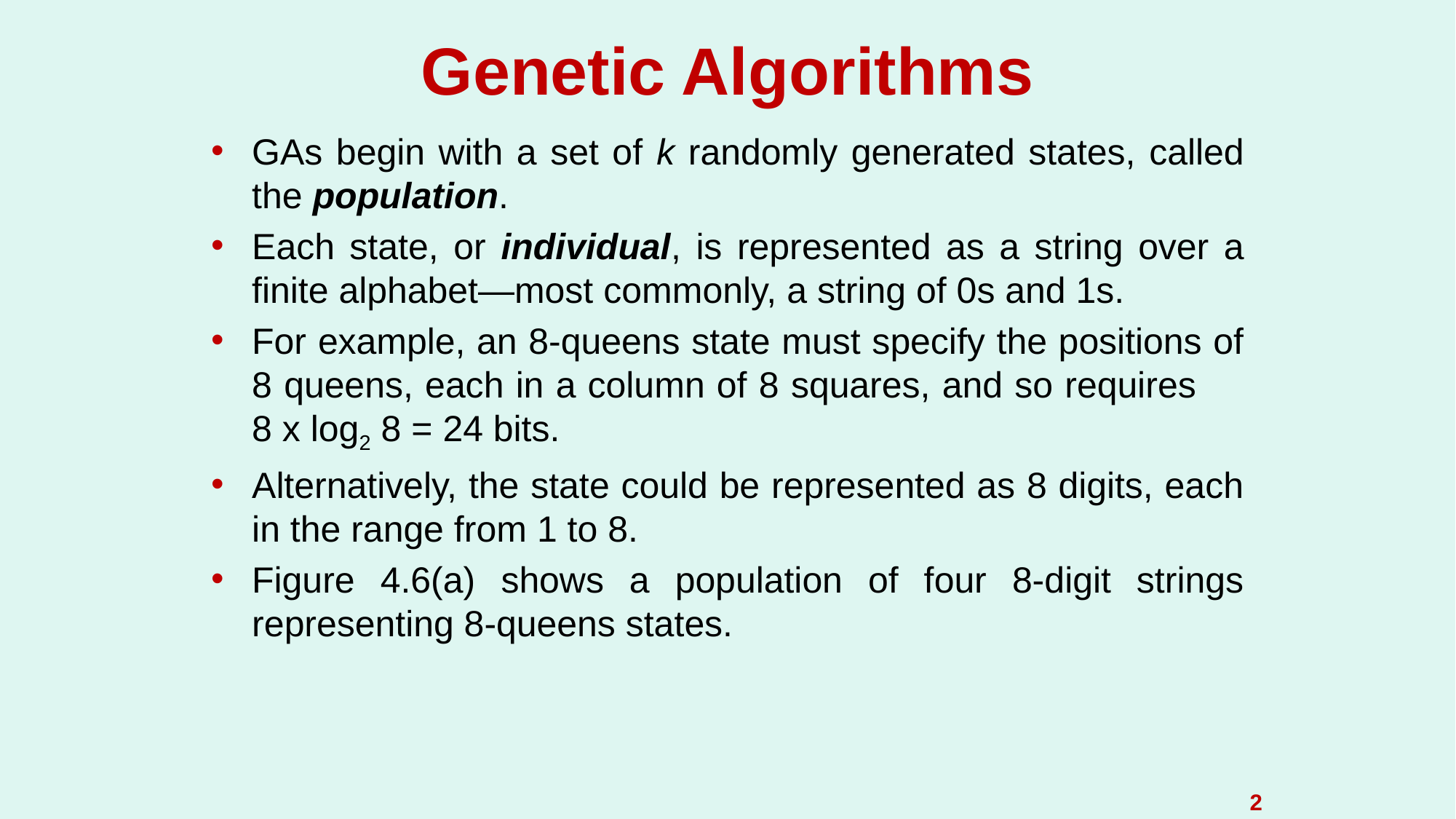

# Genetic Algorithms
GAs begin with a set of k randomly generated states, called the population.
Each state, or individual, is represented as a string over a finite alphabet—most commonly, a string of 0s and 1s.
For example, an 8-queens state must specify the positions of 8 queens, each in a column of 8 squares, and so requires     8 x log2 8 = 24 bits.
Alternatively, the state could be represented as 8 digits, each in the range from 1 to 8.
Figure 4.6(a) shows a population of four 8-digit strings representing 8-queens states.

2